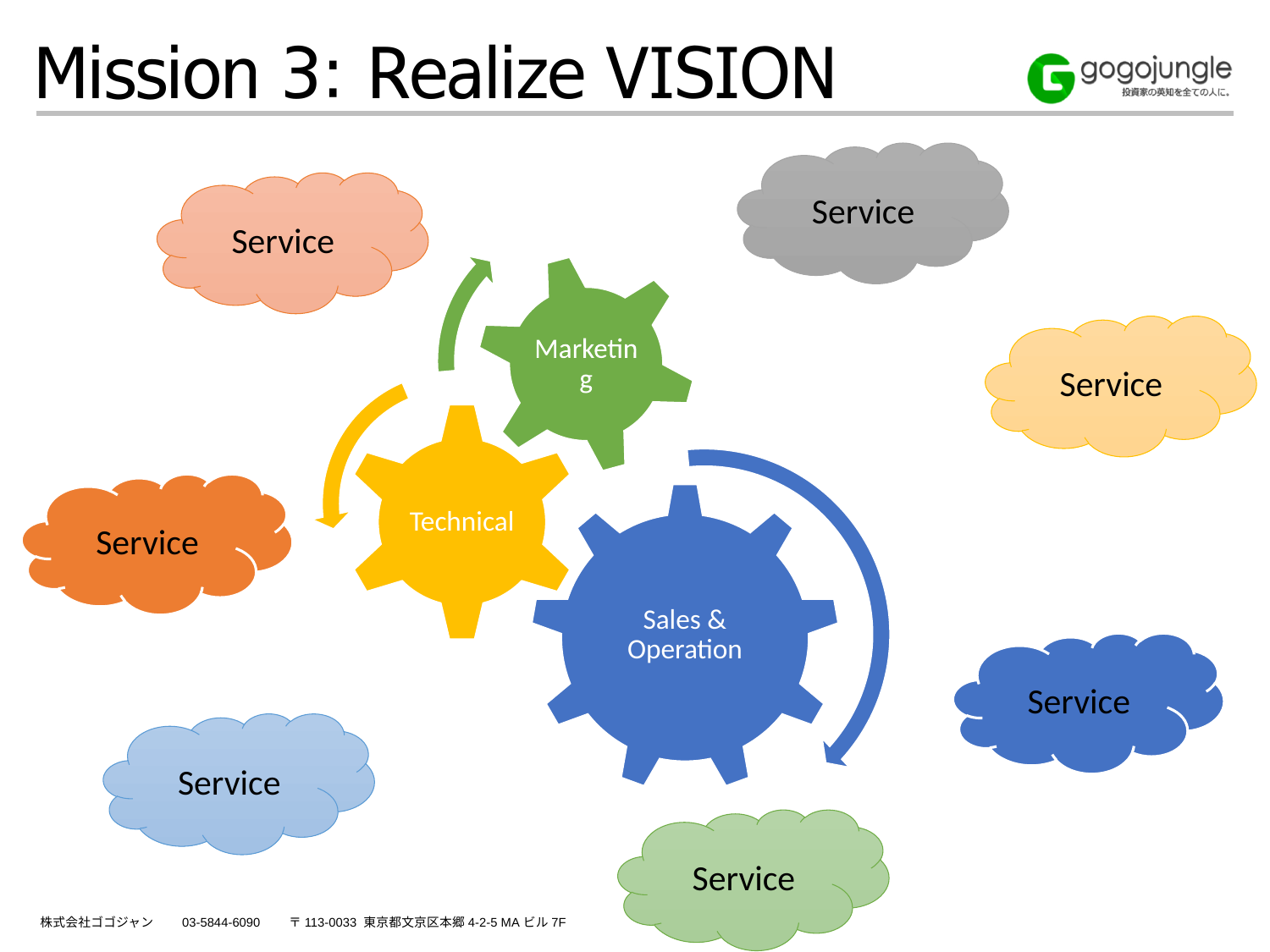

Mission 3: Realize VISION
Service
Service
Sales & Operation
Technical
Marketing
Service
Service
Service
Service
Service